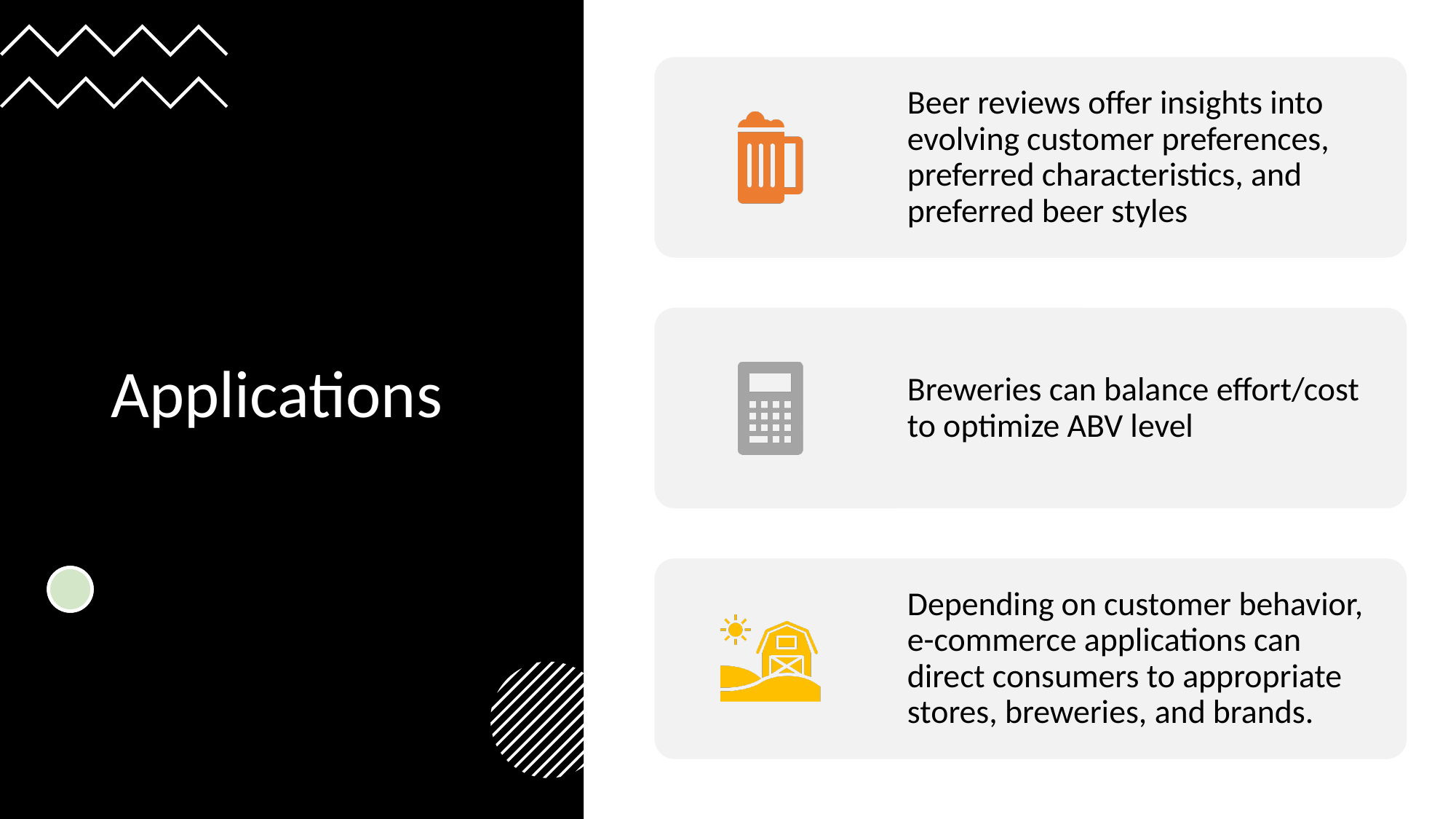

Beer reviews offer insights into evolving customer preferences, preferred characteristics, and preferred beer styles
Breweries can balance effort/cost to optimize ABV level
Depending on customer behavior, e-commerce applications can direct consumers to appropriate stores, breweries, and brands.
Applications